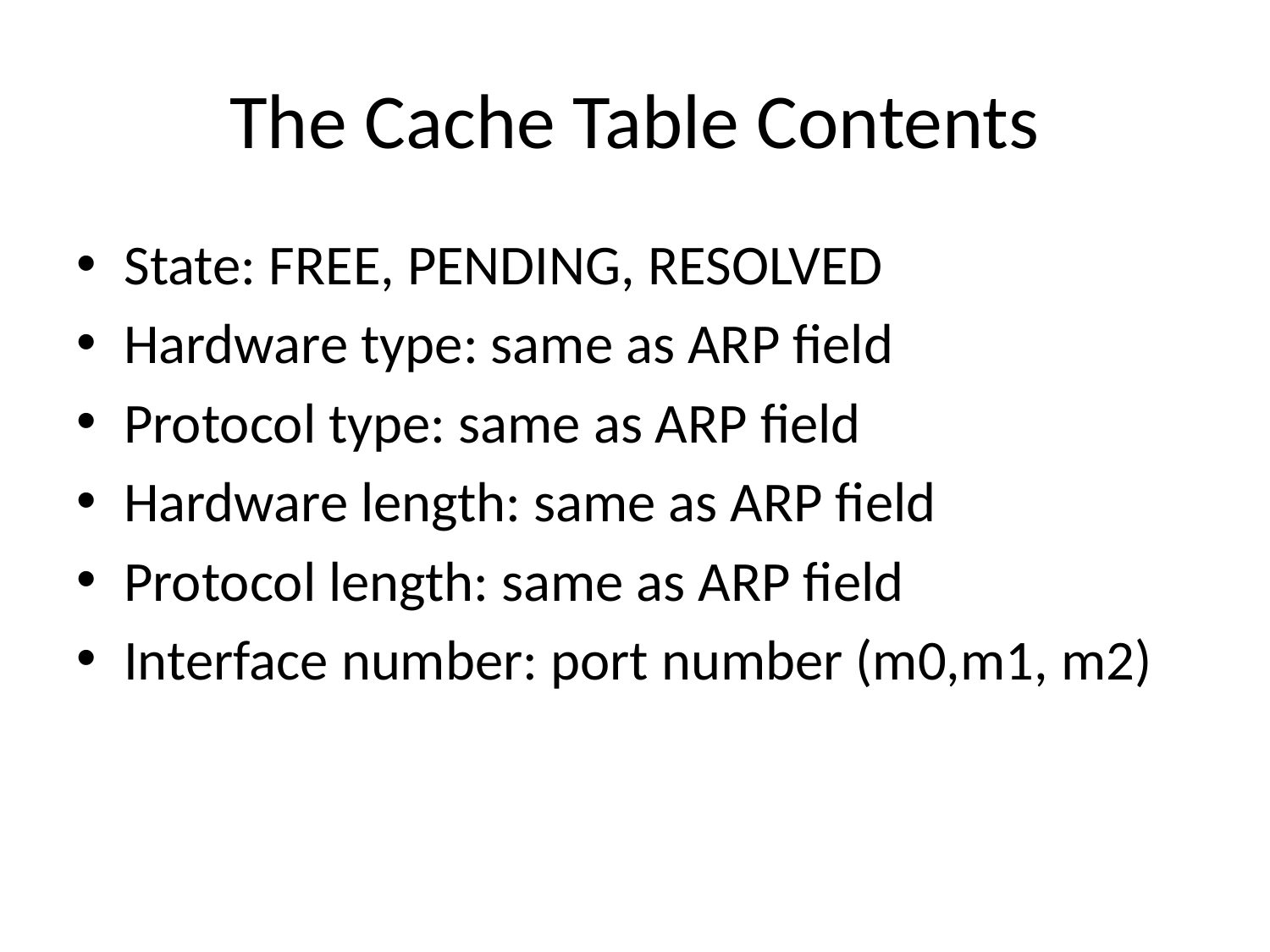

# The Cache Table Contents
State: FREE, PENDING, RESOLVED
Hardware type: same as ARP field
Protocol type: same as ARP field
Hardware length: same as ARP field
Protocol length: same as ARP field
Interface number: port number (m0,m1, m2)